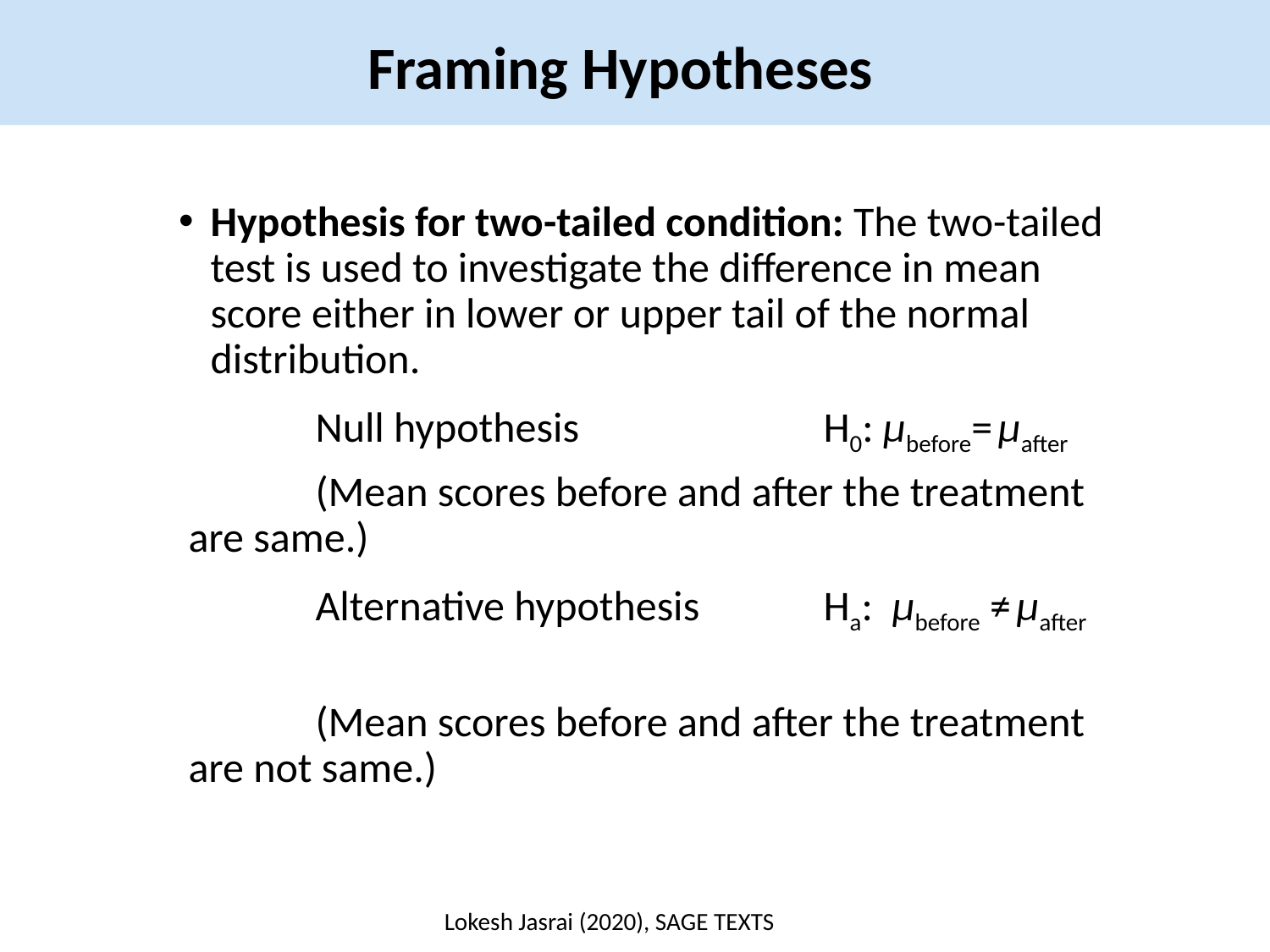

Framing Hypotheses
Hypothesis for two-tailed condition: The two-tailed test is used to investigate the difference in mean score either in lower or upper tail of the normal distribution.
	Null hypothesis 		H0: µbefore= µafter
	(Mean scores before and after the treatment are same.)
 	Alternative hypothesis 	Ha:  µbefore ≠ µafter
	(Mean scores before and after the treatment are not same.)

Lokesh Jasrai (2020), SAGE TEXTS